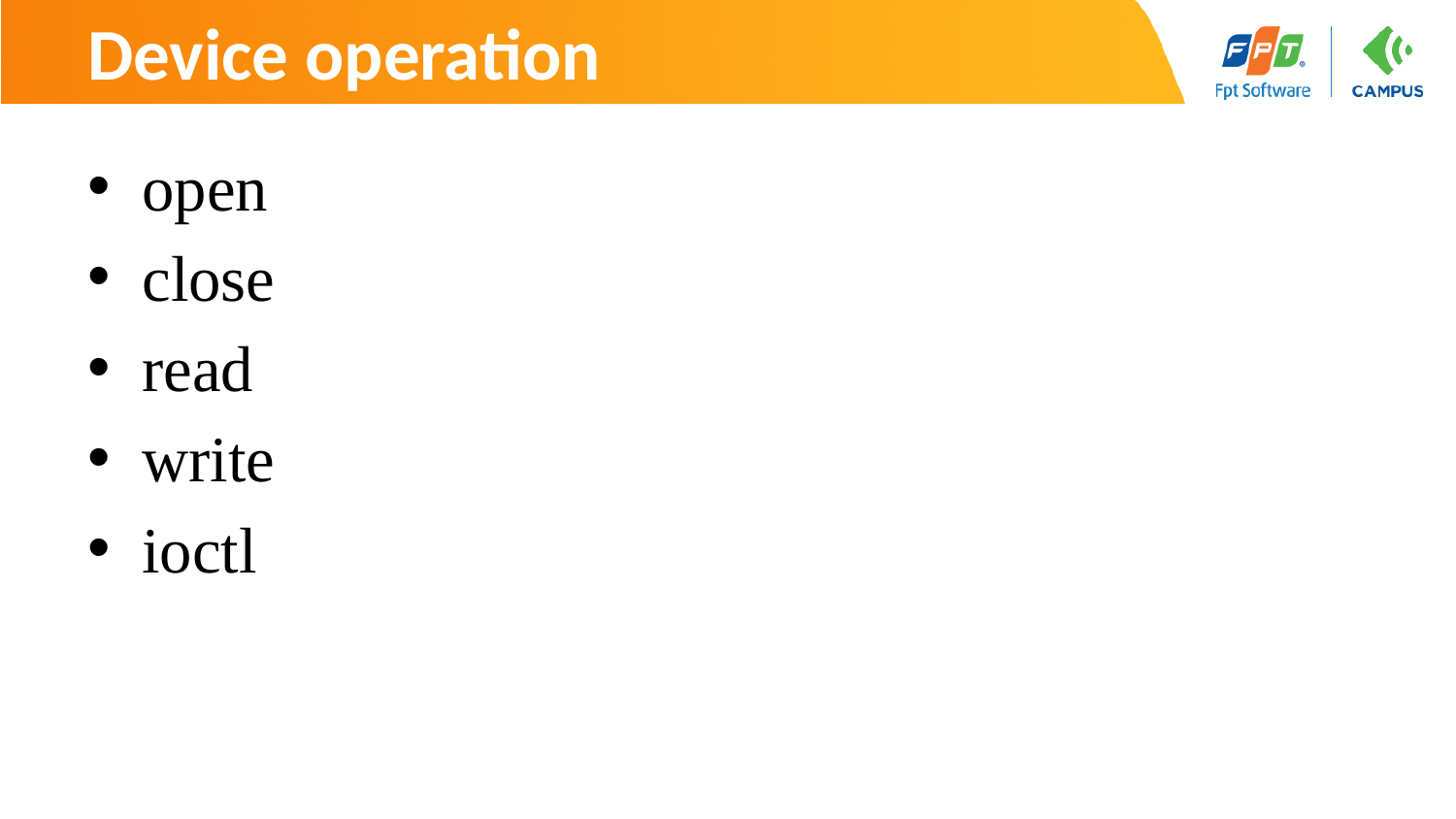

# Device operation
open
close
read
write
ioctl